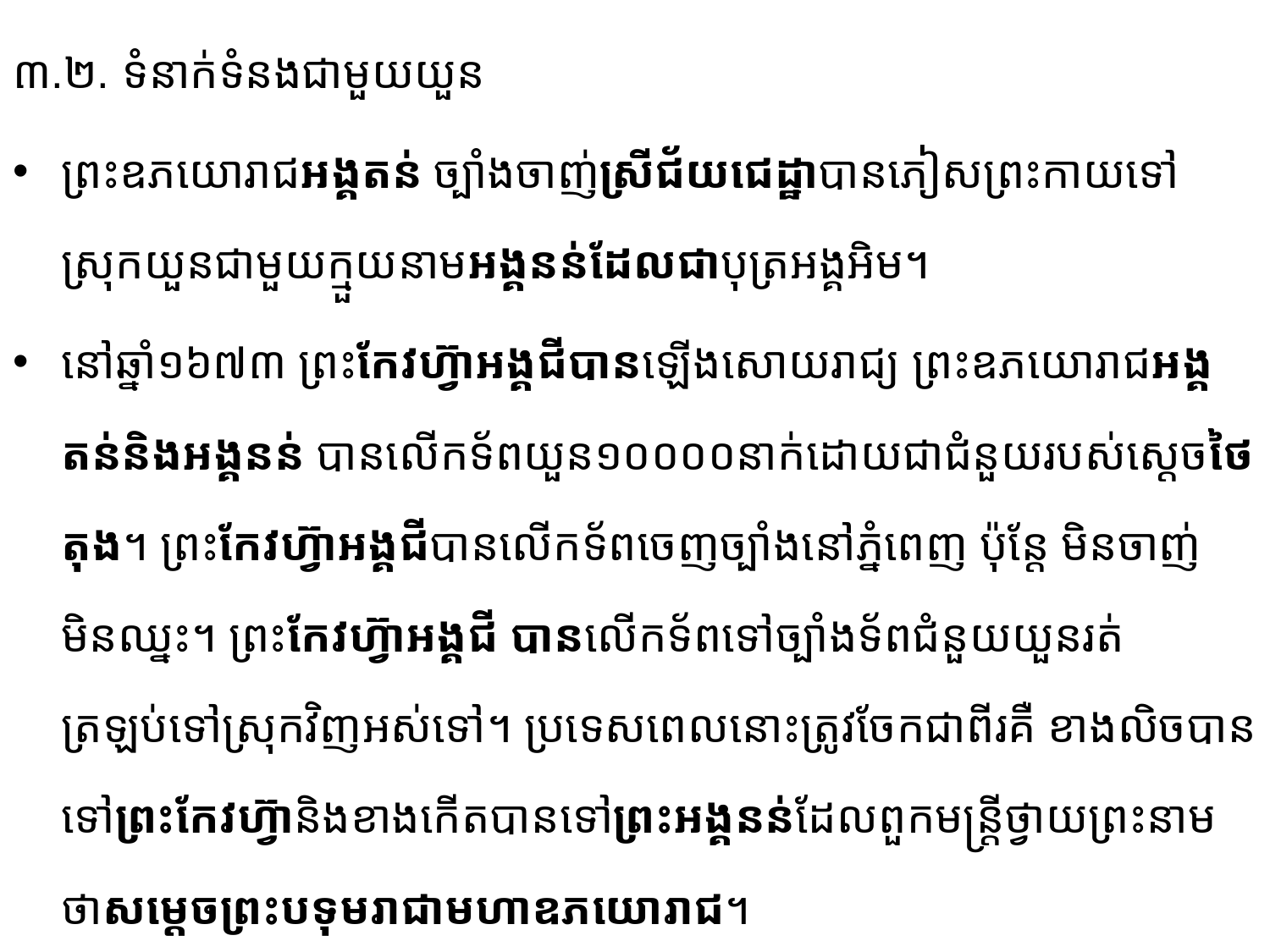

៣.២. ទំនាក់ទំនងជាមួយយួន
​ព្រះឧភ​យោ​រាជអង្គតន់ ច្បាំងចាញ់ស្រីជ័យជេដ្ឋាបានភៀសព្រះកាយទៅស្រុកយួនជាមួយក្មួយនាម​អង្គ​នន់ដែលជាបុត្រអង្គអិម។
នៅឆ្នាំ១៦៧៣ ព្រះកែវហ៊្វាអង្គជីបានឡើងសោយរាជ្យ ព្រះឧភយោរាជអង្គតន់និងអង្គនន់ បាន​លើក​ទ័ព​យួន១០​០០០នាក់​ដោយជាជំនួយរបស់ស្តេចថៃតុង។ ព្រះកែវហ៊្វាអង្គជី​បានលើកទ័ពចេញច្បាំងនៅ​ភ្នំពេញ​ ប៉ុន្តែ មិនចាញ់មិនឈ្នះ។ ព្រះកែវហ៊្វាអង្គជី បានលើកទ័ពទៅច្បាំងទ័ពជំនួយយួនរត់ត្រឡប់ទៅស្រុកវិញអស់ទៅ។ ប្រទេស​ពេល​នោះត្រូវចែកជាពីរគឺ ខាងលិចបានទៅព្រះកែវហ៊្វា​និងខាងកើតបានទៅព្រះអង្គនន់​ដែលពួកមន្រ្តី​ថ្វាយ​ព្រះនាមថា​សម្តេចព្រះបទុមរាជាមហាឧភយោរាជ។